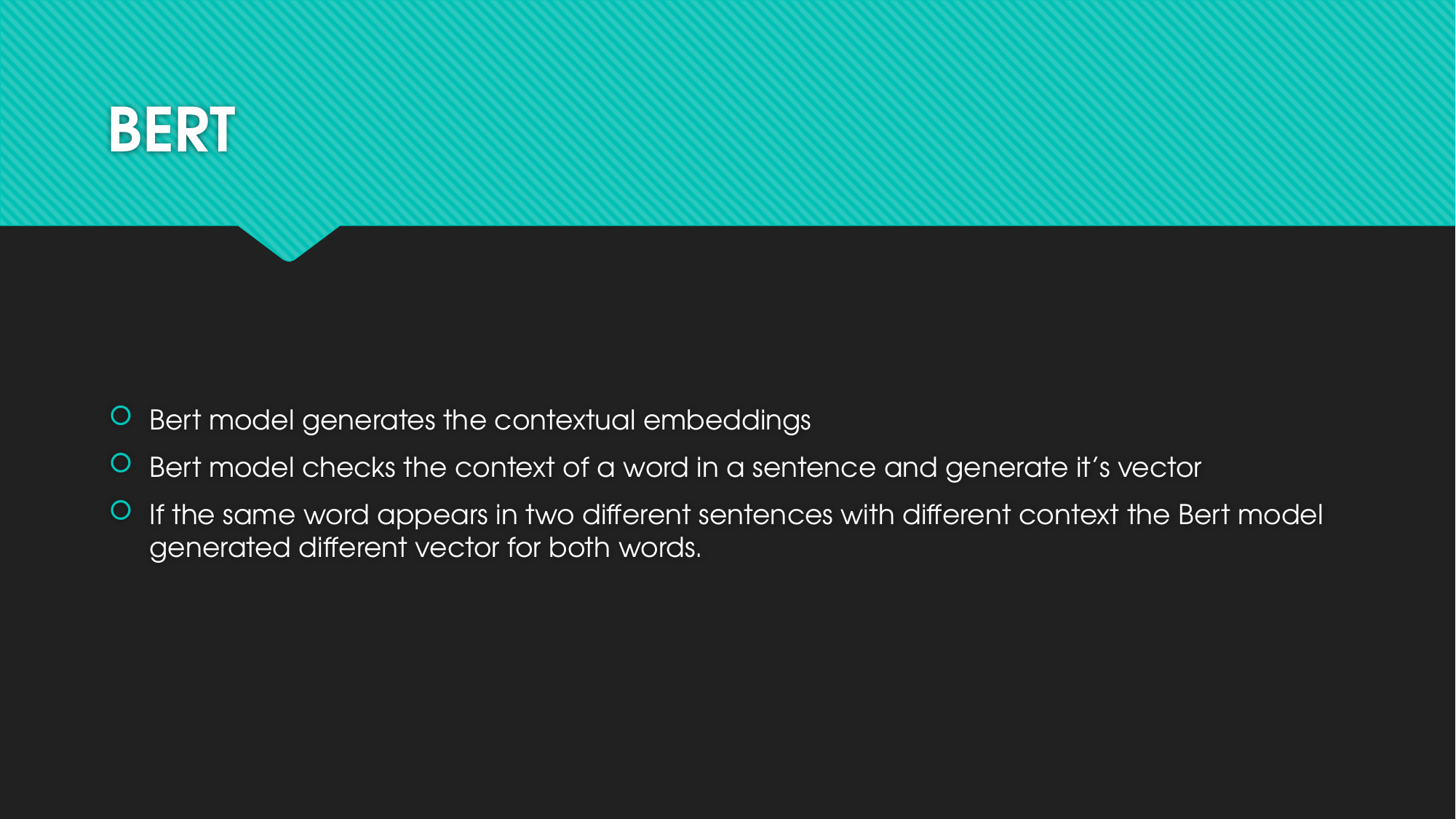

# BERT
Bert model generates the contextual embeddings
Bert model checks the context of a word in a sentence and generate it’s vector
If the same word appears in two different sentences with different context the Bert model generated different vector for both words.